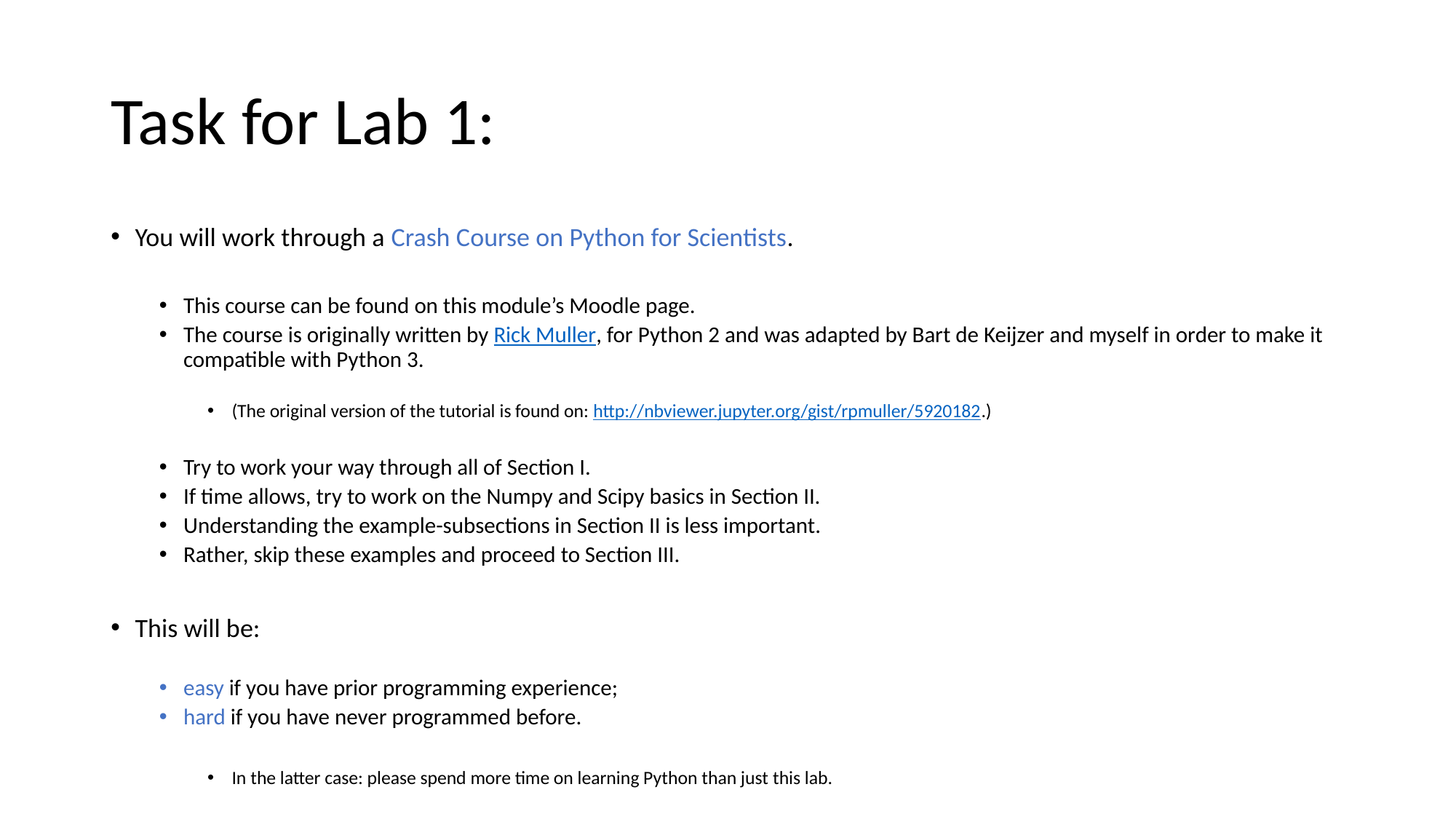

# Task for Lab 1:
You will work through a Crash Course on Python for Scientists.

This course can be found on this module’s Moodle page.
The course is originally written by Rick Muller, for Python 2 and was adapted by Bart de Keijzer and myself in order to make it compatible with Python 3.

(The original version of the tutorial is found on: http://nbviewer.jupyter.org/gist/rpmuller/5920182.)

Try to work your way through all of Section I.
If time allows, try to work on the Numpy and Scipy basics in Section II.
Understanding the example-subsections in Section II is less important.
Rather, skip these examples and proceed to Section III.

This will be:

easy if you have prior programming experience;
hard if you have never programmed before.

In the latter case: please spend more time on learning Python than just this lab.